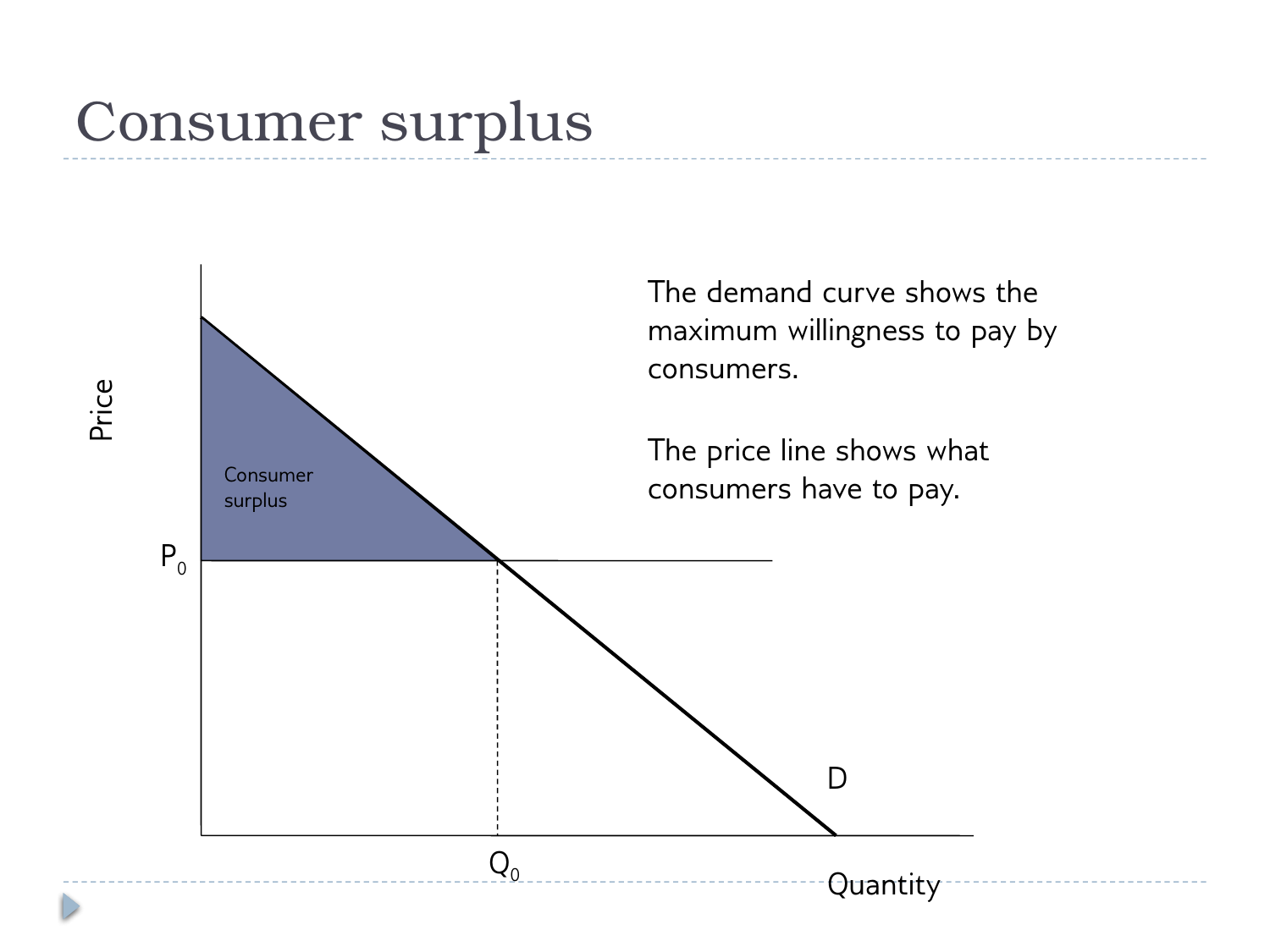

# Consumer surplus

The demand curve shows the maximum willingness to pay by consumers.

Price
The price line shows what consumers have to pay.
Consumer surplus
P0

D

Q0
Quantity